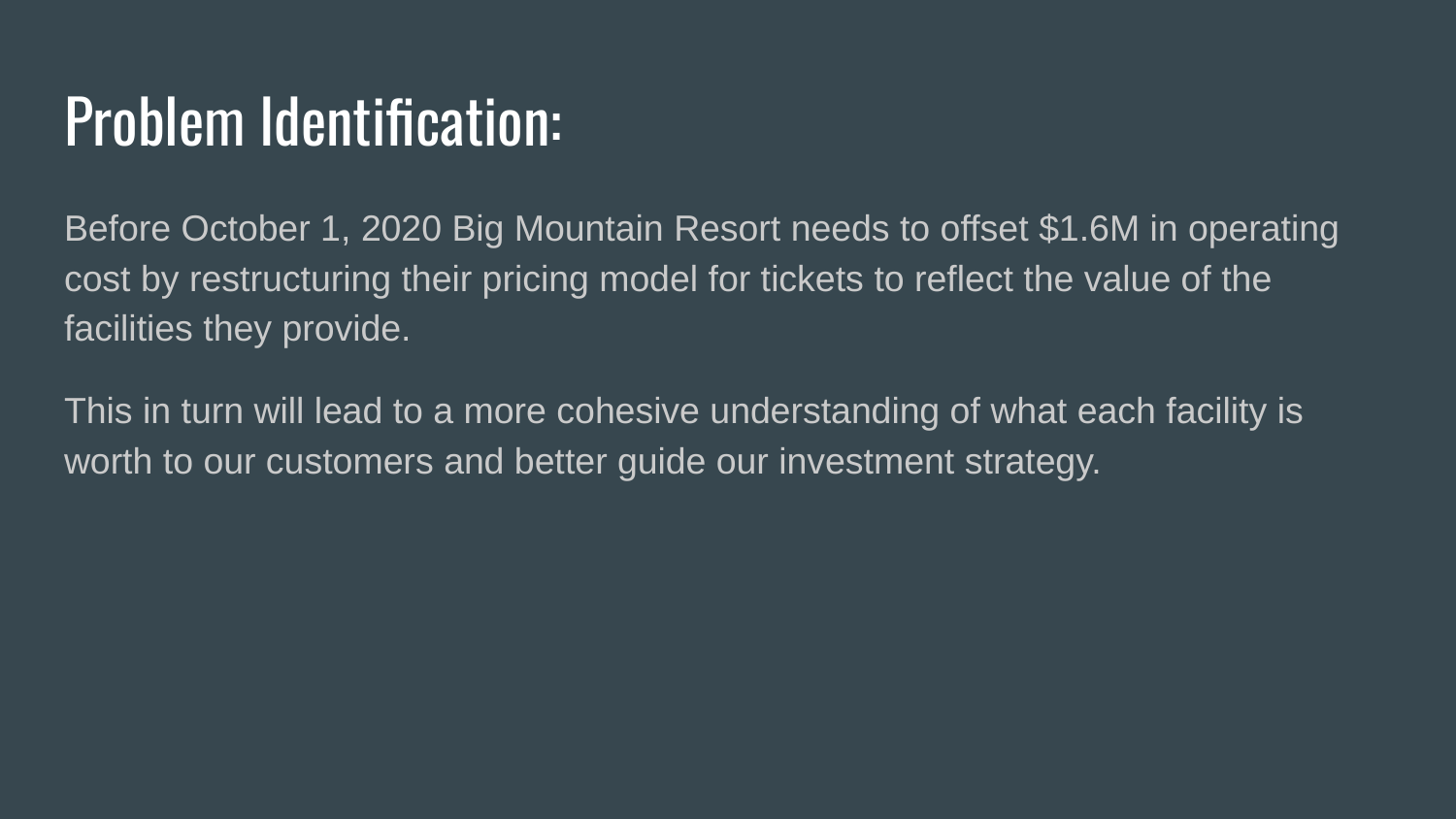

# Problem Identification:
Before October 1, 2020 Big Mountain Resort needs to offset $1.6M in operating cost by restructuring their pricing model for tickets to reflect the value of the facilities they provide.
This in turn will lead to a more cohesive understanding of what each facility is worth to our customers and better guide our investment strategy.